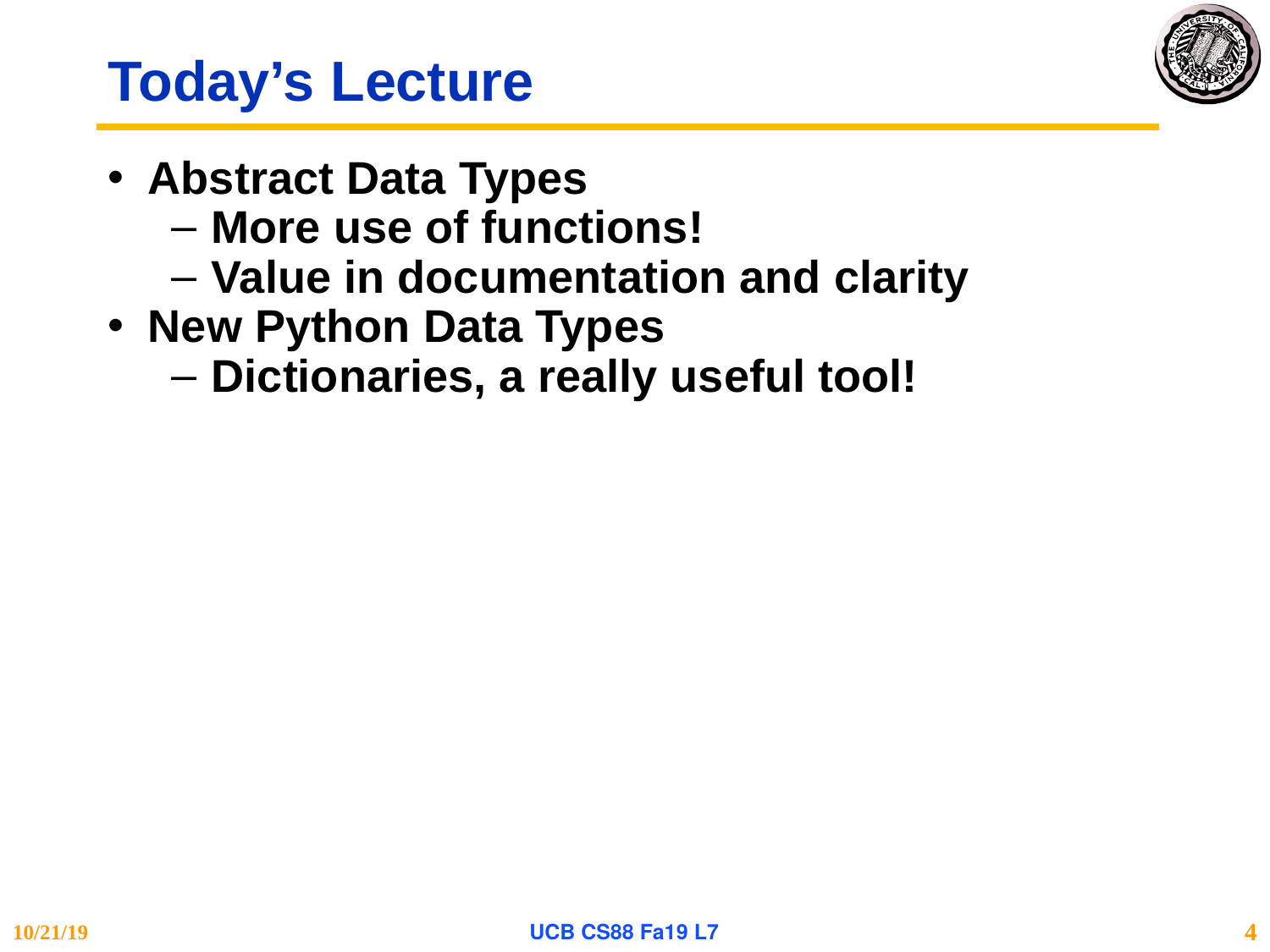

# Today’s Lecture
Abstract Data Types
More use of functions!
Value in documentation and clarity
New Python Data Types
Dictionaries, a really useful tool!
10/21/19
UCB CS88 Fa19 L7
4